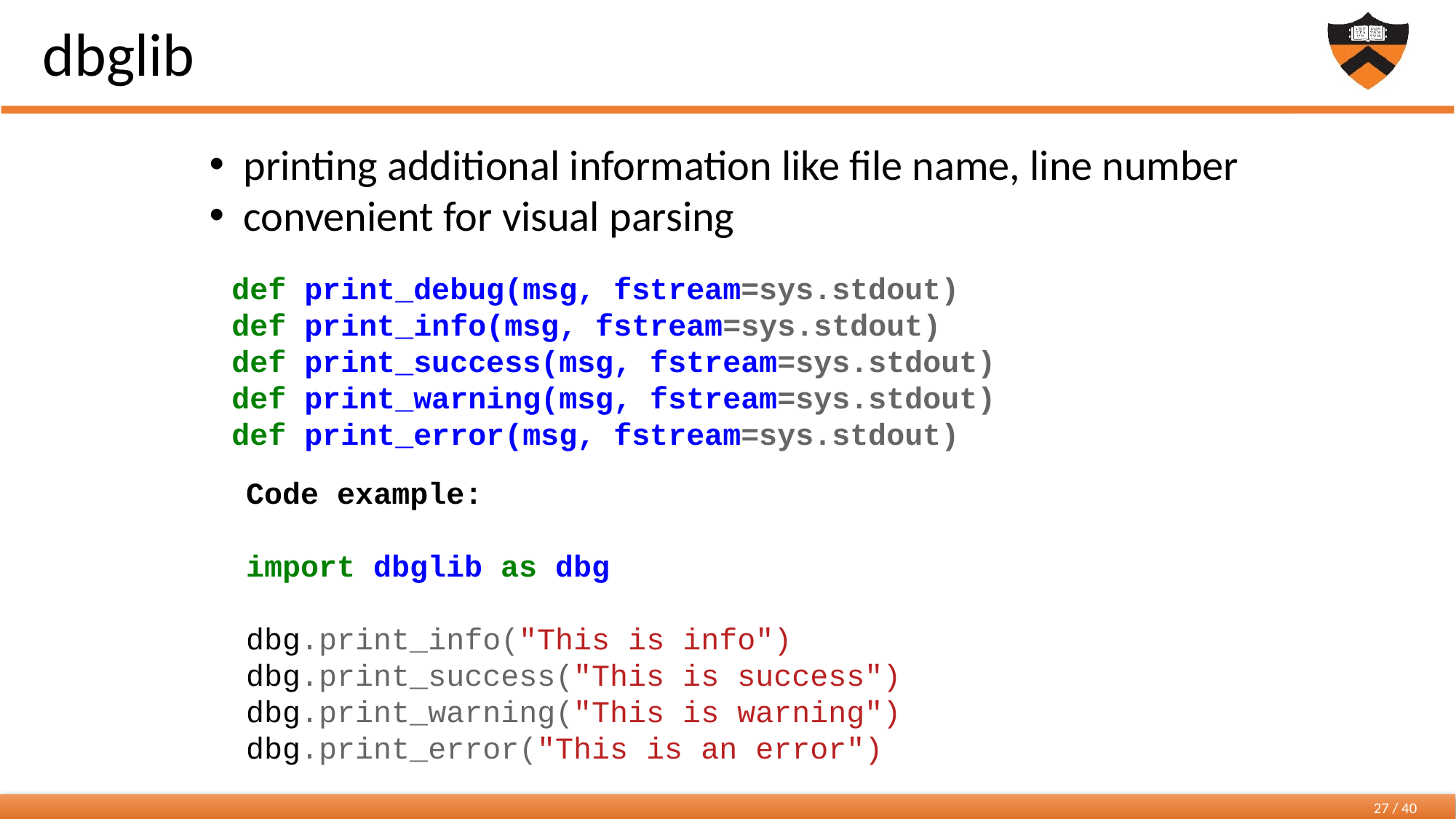

# dbglib
printing additional information like file name, line number
convenient for visual parsing

def print_debug(msg, fstream=sys.stdout)
def print_info(msg, fstream=sys.stdout)
def print_success(msg, fstream=sys.stdout)
def print_warning(msg, fstream=sys.stdout)
def print_error(msg, fstream=sys.stdout)
Code example:

import dbglib as dbg

dbg.print_info("This is info")
dbg.print_success("This is success")
dbg.print_warning("This is warning")
dbg.print_error("This is an error")
27 / 40